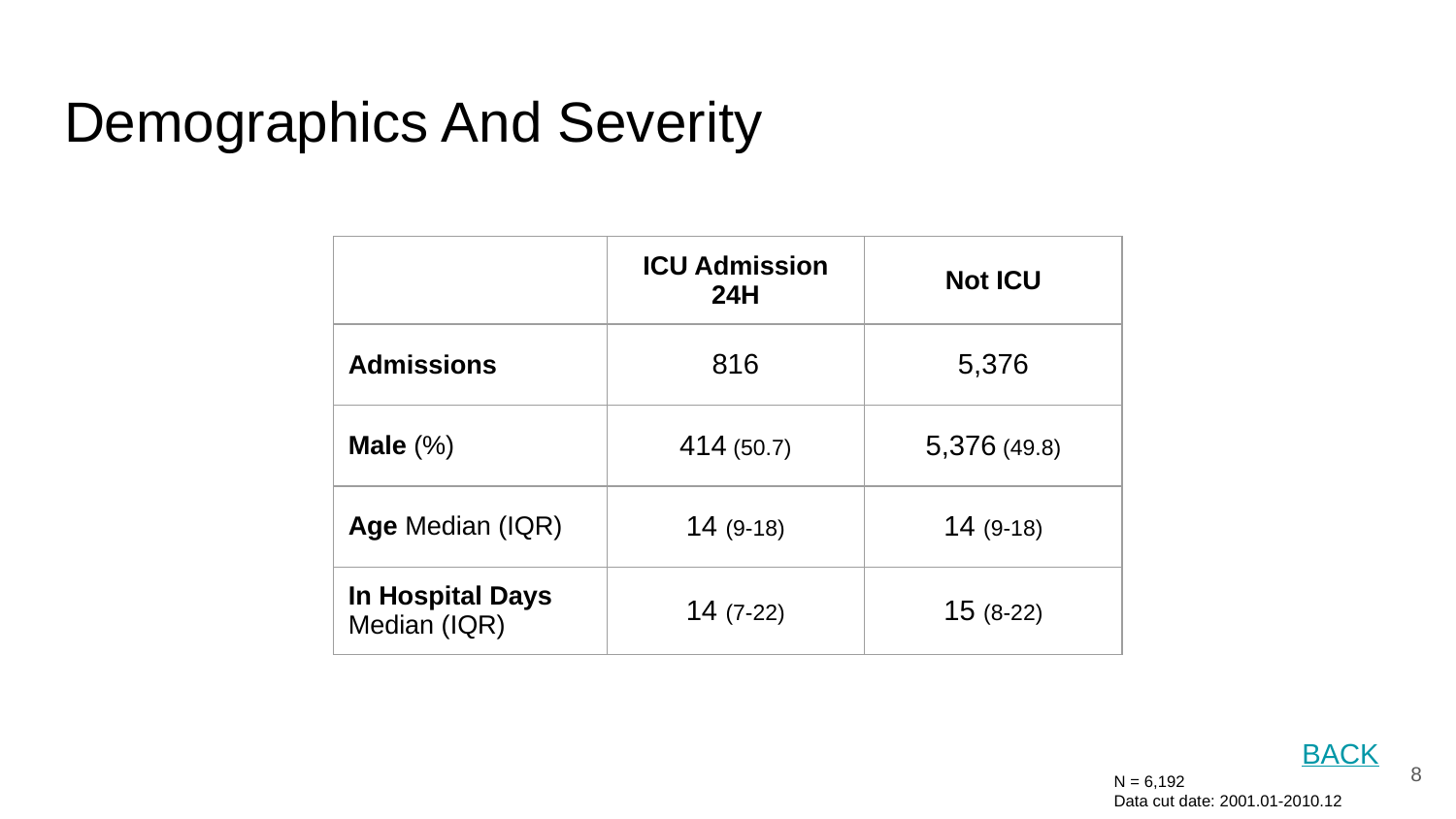

# Demographics And Severity
|  | ICU Admission 24H | Not ICU |
| --- | --- | --- |
| Admissions | 816 | 5,376 |
| Male (%) | 414 (50.7) | 5,376 (49.8) |
| Age Median (IQR) | 14 (9-18) | 14 (9-18) |
| In Hospital Days Median (IQR) | 14 (7-22) | 15 (8-22) |
BACK
8
N = 6,192
Data cut date: 2001.01-2010.12